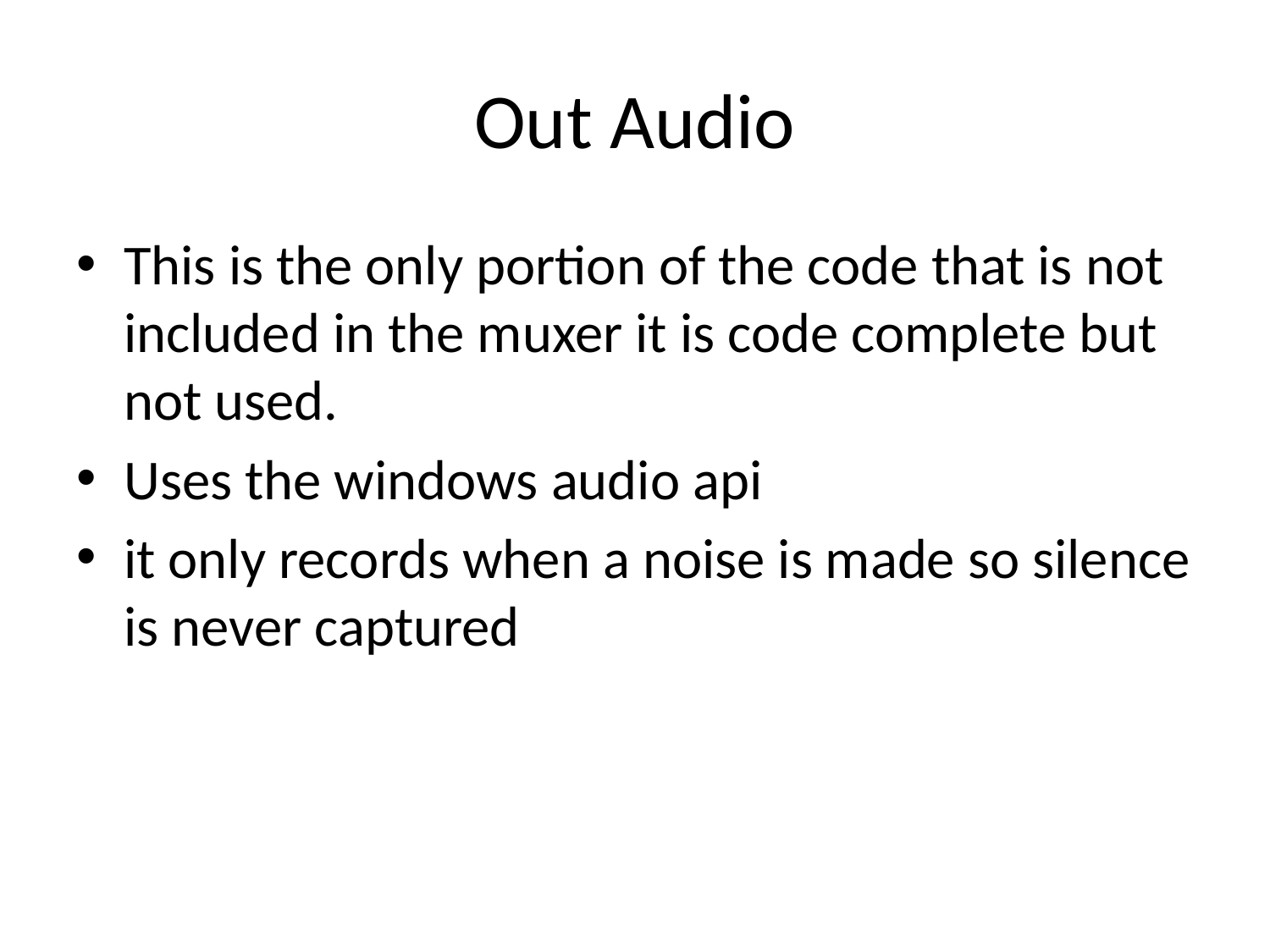

# Out Audio
This is the only portion of the code that is not included in the muxer it is code complete but not used.
Uses the windows audio api
it only records when a noise is made so silence is never captured